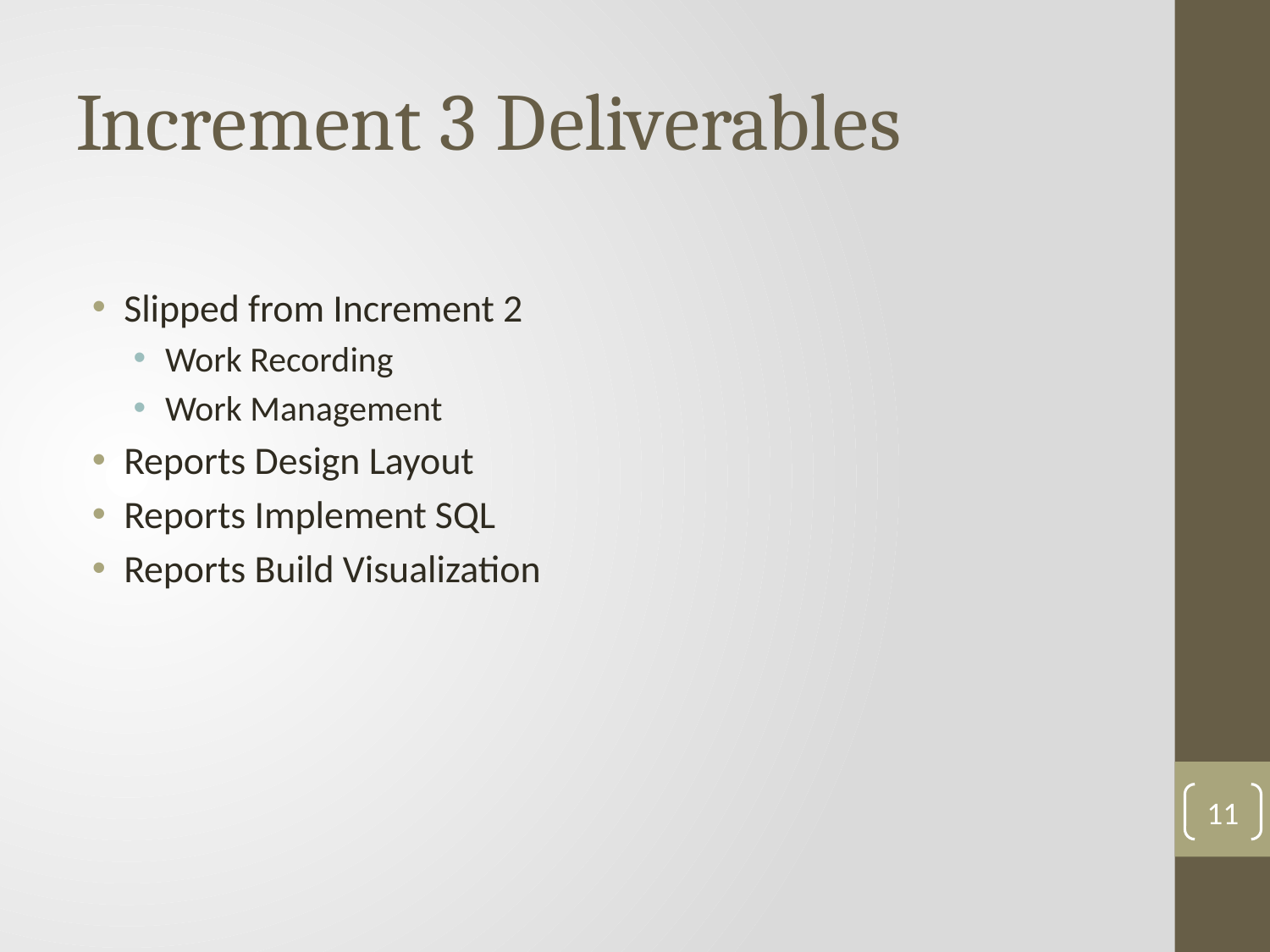

# Increment 3 Deliverables

Slipped from Increment 2
Work Recording
Work Management
Reports Design Layout
Reports Implement SQL
Reports Build Visualization
11